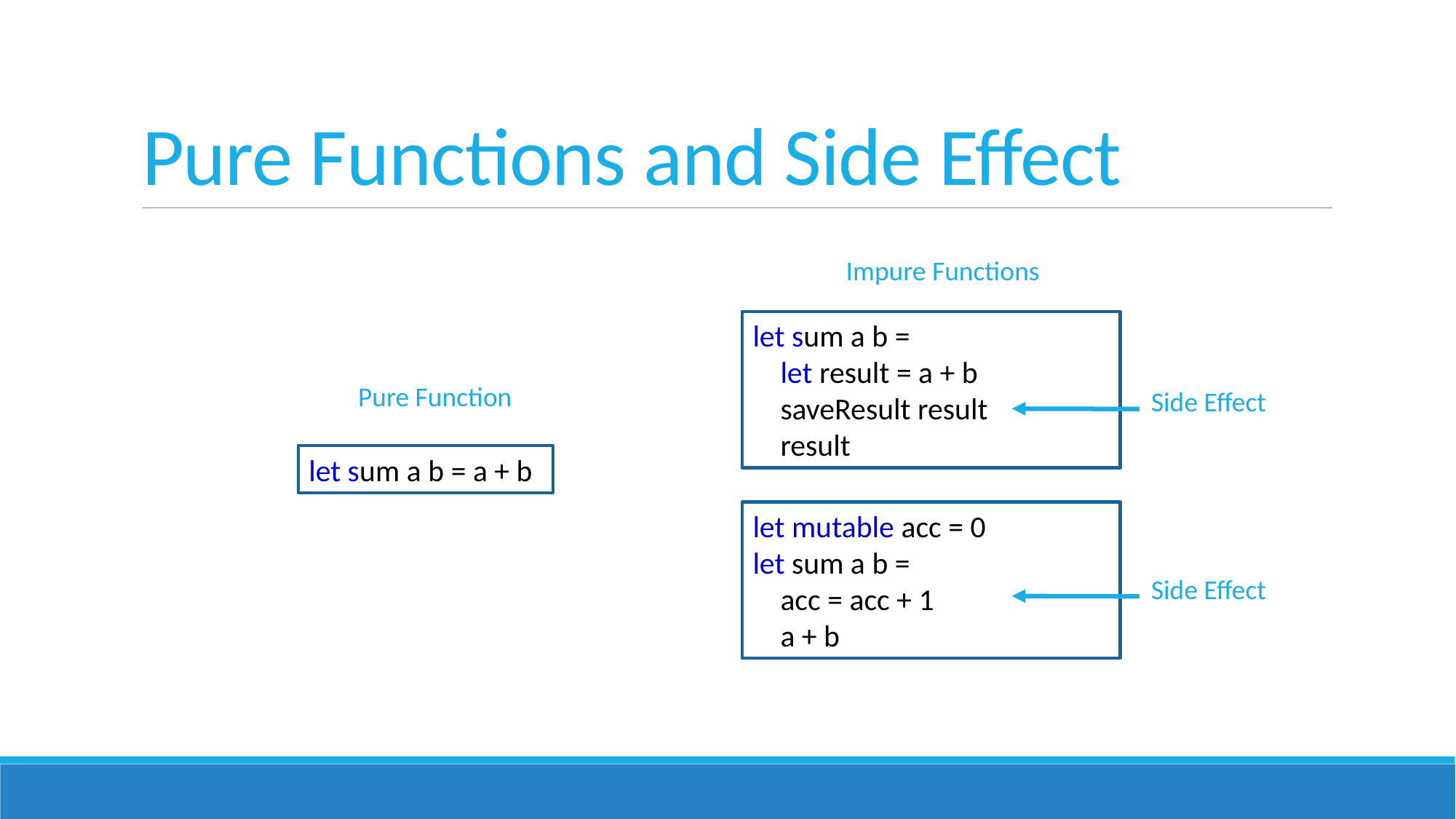

# Pure Functions and Side Effect
Impure Functions
let sum a b =
    let result = a + b
    saveResult result
    result
Pure Function
Side Effect
let sum a b = a + b
let mutable acc = 0
let sum a b =
    acc = acc + 1
    a + b
Side Effect